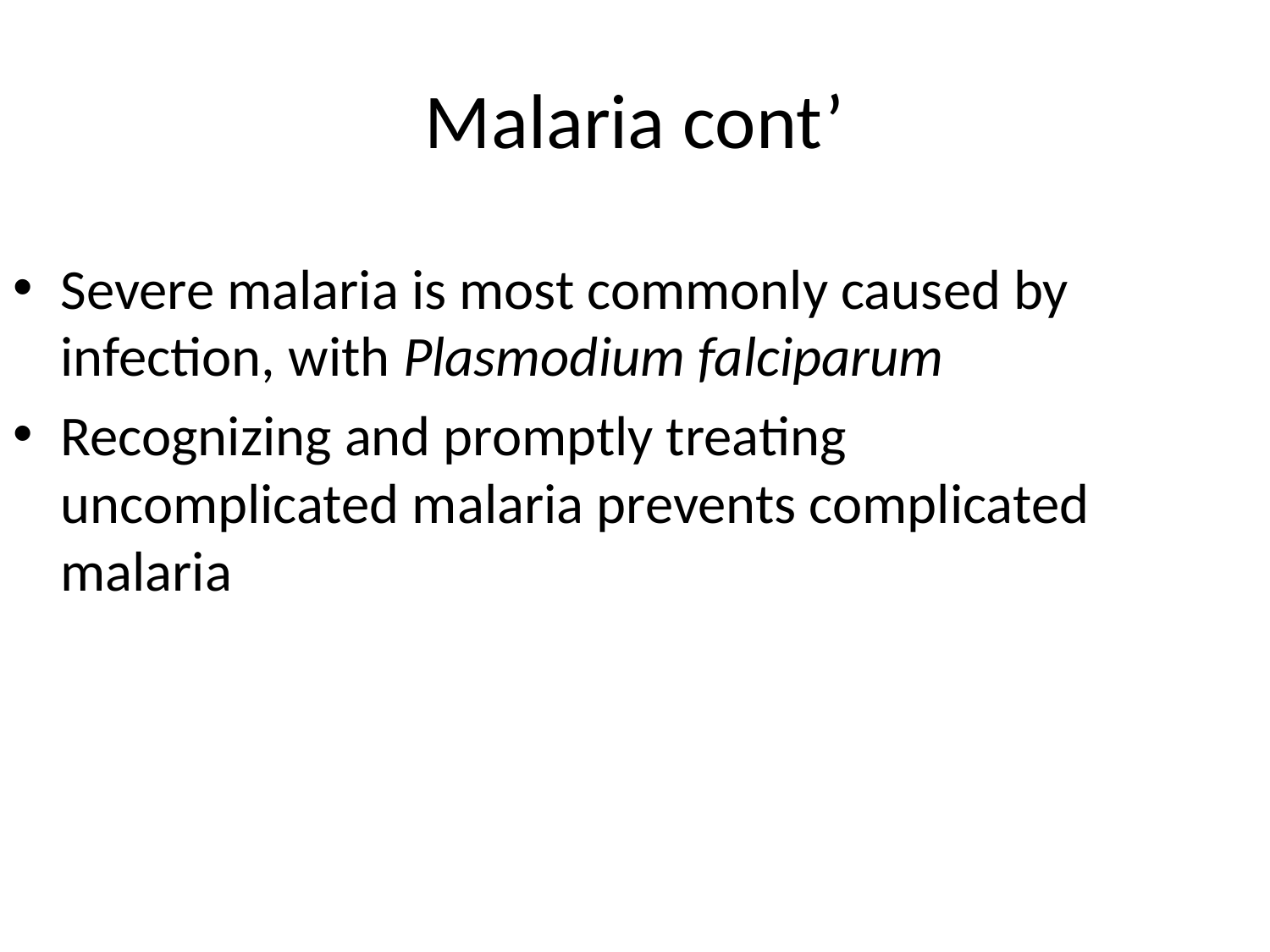

# Malaria cont’
Severe malaria is most commonly caused by infection, with Plasmodium falciparum
Recognizing and promptly treating uncomplicated malaria prevents complicated malaria